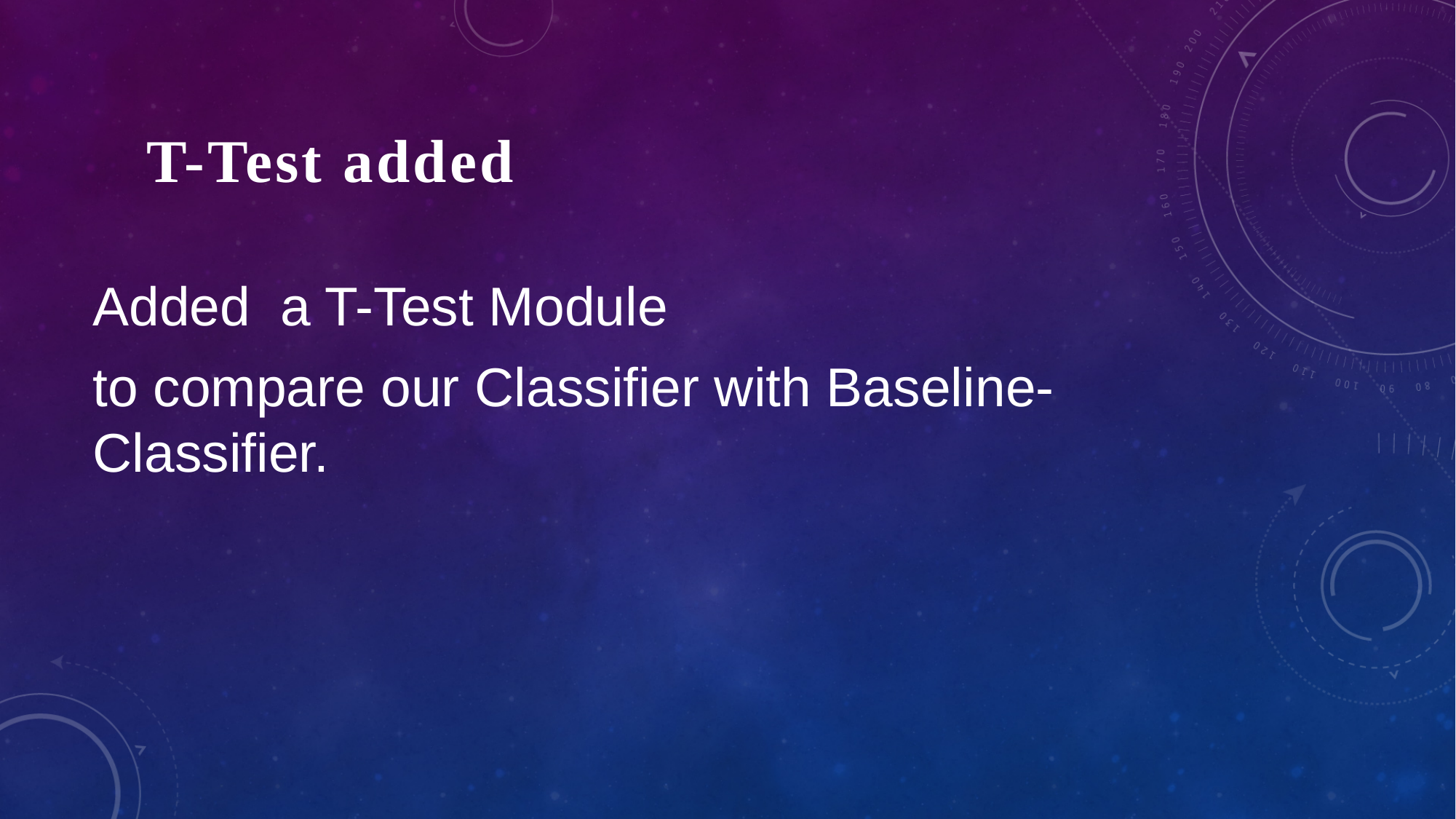

T-Test added
Added  a T-Test Module
to compare our Classifier with Baseline-Classifier.